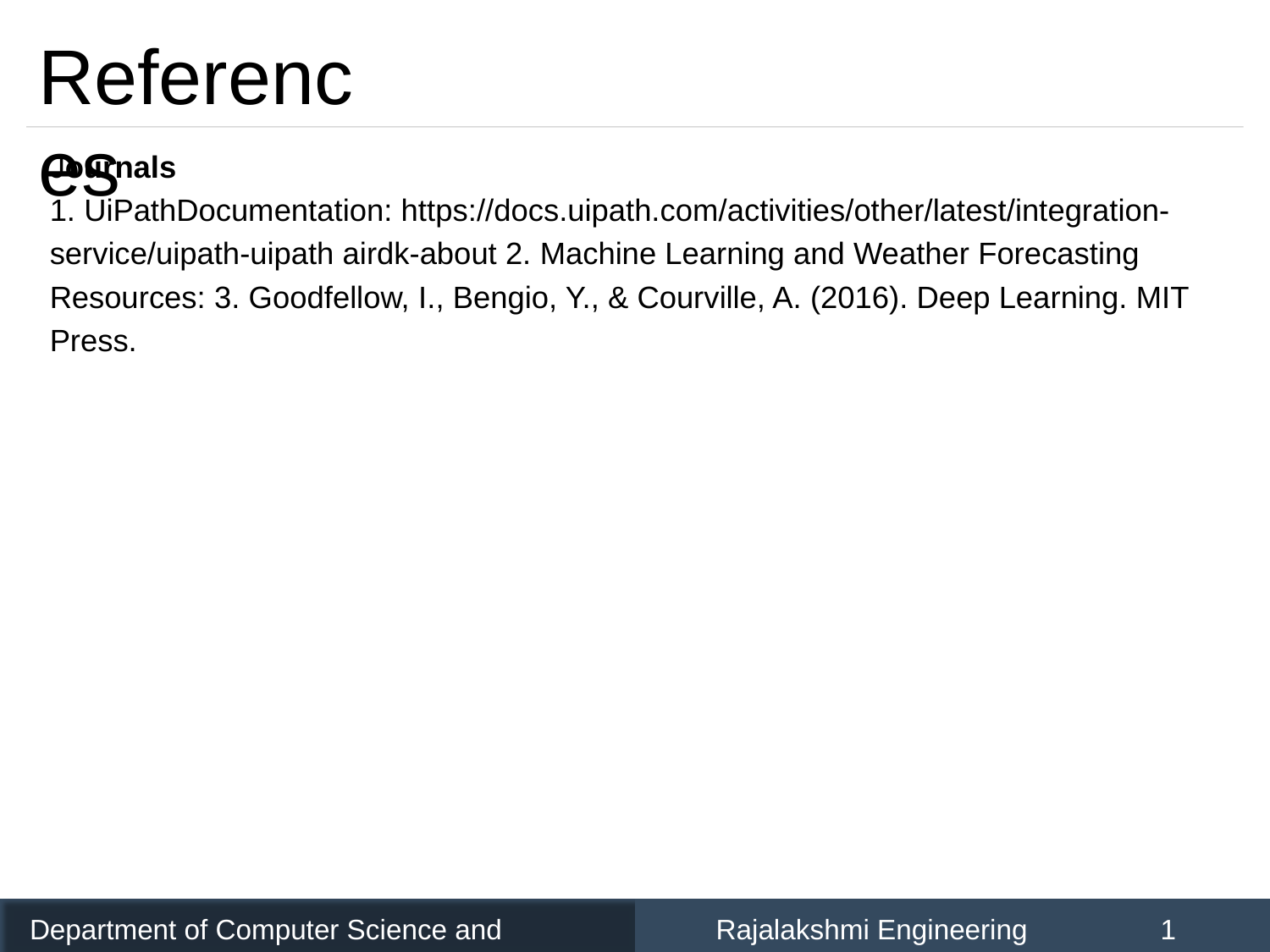

References

Journals
1. UiPathDocumentation: https://docs.uipath.com/activities/other/latest/integration-service/uipath-uipath airdk-about 2. Machine Learning and Weather Forecasting Resources: 3. Goodfellow, I., Bengio, Y., & Courville, A. (2016). Deep Learning. MIT Press.

Department of Computer Science and Engineering
Rajalakshmi Engineering College
17